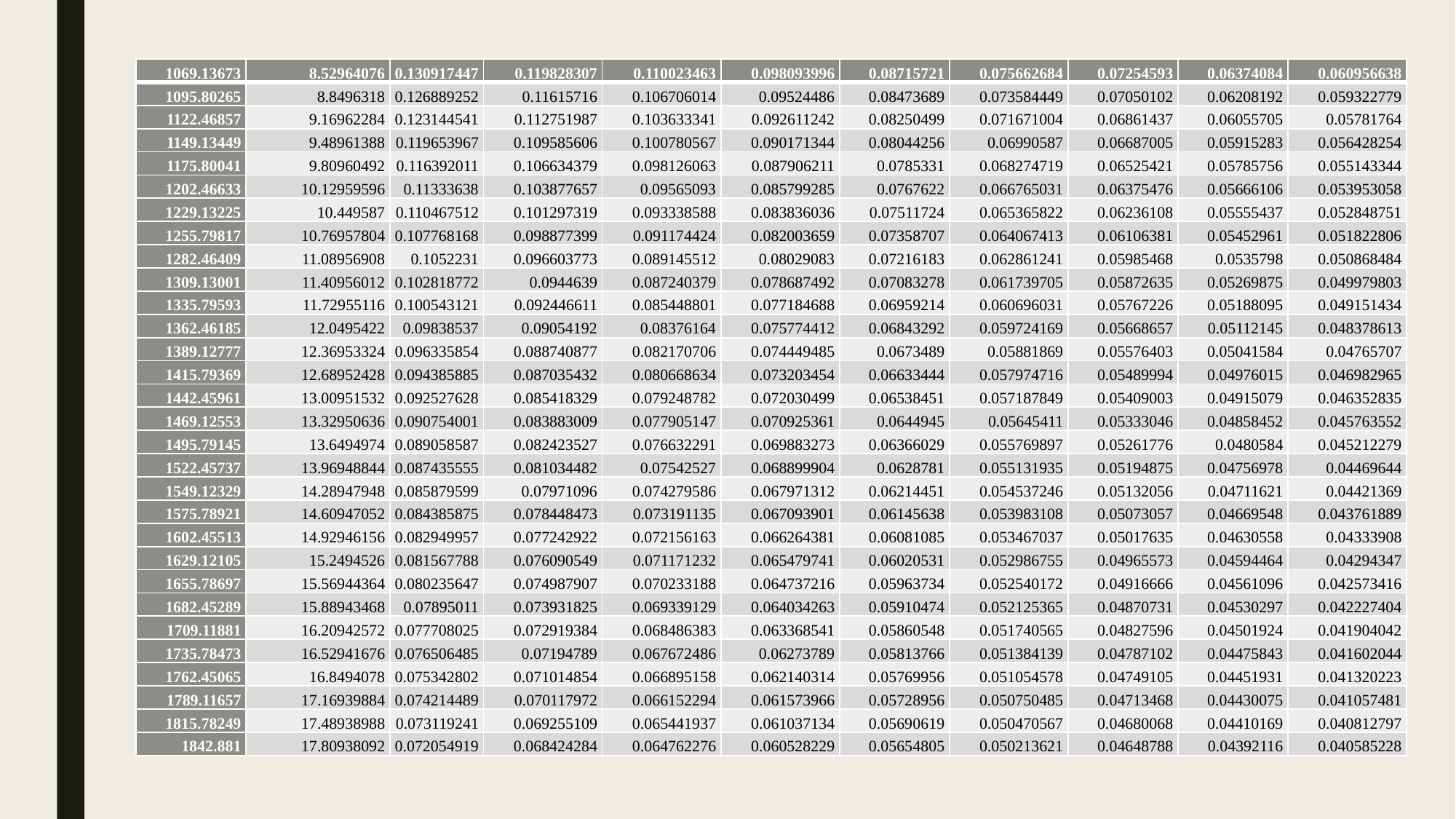

| 1069.13673 | 8.52964076 | 0.130917447 | 0.119828307 | 0.110023463 | 0.098093996 | 0.08715721 | 0.075662684 | 0.07254593 | 0.06374084 | 0.060956638 |
| --- | --- | --- | --- | --- | --- | --- | --- | --- | --- | --- |
| 1095.80265 | 8.8496318 | 0.126889252 | 0.11615716 | 0.106706014 | 0.09524486 | 0.08473689 | 0.073584449 | 0.07050102 | 0.06208192 | 0.059322779 |
| 1122.46857 | 9.16962284 | 0.123144541 | 0.112751987 | 0.103633341 | 0.092611242 | 0.08250499 | 0.071671004 | 0.06861437 | 0.06055705 | 0.05781764 |
| 1149.13449 | 9.48961388 | 0.119653967 | 0.109585606 | 0.100780567 | 0.090171344 | 0.08044256 | 0.06990587 | 0.06687005 | 0.05915283 | 0.056428254 |
| 1175.80041 | 9.80960492 | 0.116392011 | 0.106634379 | 0.098126063 | 0.087906211 | 0.0785331 | 0.068274719 | 0.06525421 | 0.05785756 | 0.055143344 |
| 1202.46633 | 10.12959596 | 0.11333638 | 0.103877657 | 0.09565093 | 0.085799285 | 0.0767622 | 0.066765031 | 0.06375476 | 0.05666106 | 0.053953058 |
| 1229.13225 | 10.449587 | 0.110467512 | 0.101297319 | 0.093338588 | 0.083836036 | 0.07511724 | 0.065365822 | 0.06236108 | 0.05555437 | 0.052848751 |
| 1255.79817 | 10.76957804 | 0.107768168 | 0.098877399 | 0.091174424 | 0.082003659 | 0.07358707 | 0.064067413 | 0.06106381 | 0.05452961 | 0.051822806 |
| 1282.46409 | 11.08956908 | 0.1052231 | 0.096603773 | 0.089145512 | 0.08029083 | 0.07216183 | 0.062861241 | 0.05985468 | 0.0535798 | 0.050868484 |
| 1309.13001 | 11.40956012 | 0.102818772 | 0.0944639 | 0.087240379 | 0.078687492 | 0.07083278 | 0.061739705 | 0.05872635 | 0.05269875 | 0.049979803 |
| 1335.79593 | 11.72955116 | 0.100543121 | 0.092446611 | 0.085448801 | 0.077184688 | 0.06959214 | 0.060696031 | 0.05767226 | 0.05188095 | 0.049151434 |
| 1362.46185 | 12.0495422 | 0.09838537 | 0.09054192 | 0.08376164 | 0.075774412 | 0.06843292 | 0.059724169 | 0.05668657 | 0.05112145 | 0.048378613 |
| 1389.12777 | 12.36953324 | 0.096335854 | 0.088740877 | 0.082170706 | 0.074449485 | 0.0673489 | 0.05881869 | 0.05576403 | 0.05041584 | 0.04765707 |
| 1415.79369 | 12.68952428 | 0.094385885 | 0.087035432 | 0.080668634 | 0.073203454 | 0.06633444 | 0.057974716 | 0.05489994 | 0.04976015 | 0.046982965 |
| 1442.45961 | 13.00951532 | 0.092527628 | 0.085418329 | 0.079248782 | 0.072030499 | 0.06538451 | 0.057187849 | 0.05409003 | 0.04915079 | 0.046352835 |
| 1469.12553 | 13.32950636 | 0.090754001 | 0.083883009 | 0.077905147 | 0.070925361 | 0.0644945 | 0.05645411 | 0.05333046 | 0.04858452 | 0.045763552 |
| 1495.79145 | 13.6494974 | 0.089058587 | 0.082423527 | 0.076632291 | 0.069883273 | 0.06366029 | 0.055769897 | 0.05261776 | 0.0480584 | 0.045212279 |
| 1522.45737 | 13.96948844 | 0.087435555 | 0.081034482 | 0.07542527 | 0.068899904 | 0.0628781 | 0.055131935 | 0.05194875 | 0.04756978 | 0.04469644 |
| 1549.12329 | 14.28947948 | 0.085879599 | 0.07971096 | 0.074279586 | 0.067971312 | 0.06214451 | 0.054537246 | 0.05132056 | 0.04711621 | 0.04421369 |
| 1575.78921 | 14.60947052 | 0.084385875 | 0.078448473 | 0.073191135 | 0.067093901 | 0.06145638 | 0.053983108 | 0.05073057 | 0.04669548 | 0.043761889 |
| 1602.45513 | 14.92946156 | 0.082949957 | 0.077242922 | 0.072156163 | 0.066264381 | 0.06081085 | 0.053467037 | 0.05017635 | 0.04630558 | 0.04333908 |
| 1629.12105 | 15.2494526 | 0.081567788 | 0.076090549 | 0.071171232 | 0.065479741 | 0.06020531 | 0.052986755 | 0.04965573 | 0.04594464 | 0.04294347 |
| 1655.78697 | 15.56944364 | 0.080235647 | 0.074987907 | 0.070233188 | 0.064737216 | 0.05963734 | 0.052540172 | 0.04916666 | 0.04561096 | 0.042573416 |
| 1682.45289 | 15.88943468 | 0.07895011 | 0.073931825 | 0.069339129 | 0.064034263 | 0.05910474 | 0.052125365 | 0.04870731 | 0.04530297 | 0.042227404 |
| 1709.11881 | 16.20942572 | 0.077708025 | 0.072919384 | 0.068486383 | 0.063368541 | 0.05860548 | 0.051740565 | 0.04827596 | 0.04501924 | 0.041904042 |
| 1735.78473 | 16.52941676 | 0.076506485 | 0.07194789 | 0.067672486 | 0.06273789 | 0.05813766 | 0.051384139 | 0.04787102 | 0.04475843 | 0.041602044 |
| 1762.45065 | 16.8494078 | 0.075342802 | 0.071014854 | 0.066895158 | 0.062140314 | 0.05769956 | 0.051054578 | 0.04749105 | 0.04451931 | 0.041320223 |
| 1789.11657 | 17.16939884 | 0.074214489 | 0.070117972 | 0.066152294 | 0.061573966 | 0.05728956 | 0.050750485 | 0.04713468 | 0.04430075 | 0.041057481 |
| 1815.78249 | 17.48938988 | 0.073119241 | 0.069255109 | 0.065441937 | 0.061037134 | 0.05690619 | 0.050470567 | 0.04680068 | 0.04410169 | 0.040812797 |
| 1842.881 | 17.80938092 | 0.072054919 | 0.068424284 | 0.064762276 | 0.060528229 | 0.05654805 | 0.050213621 | 0.04648788 | 0.04392116 | 0.040585228 |